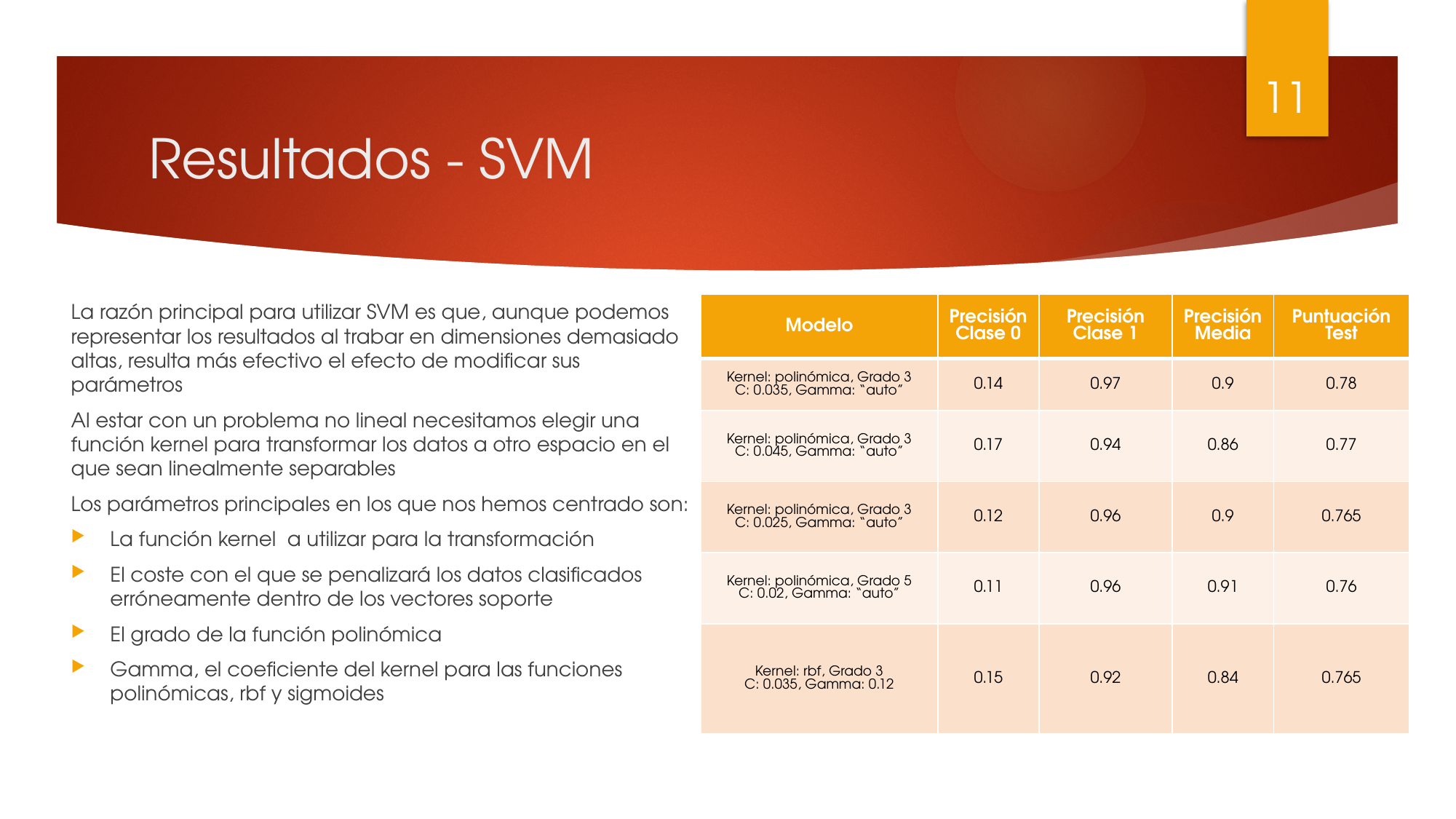

11
# Resultados - SVM
La razón principal para utilizar SVM es que, aunque podemos representar los resultados al trabar en dimensiones demasiado altas, resulta más efectivo el efecto de modificar sus parámetros
Al estar con un problema no lineal necesitamos elegir una función kernel para transformar los datos a otro espacio en el que sean linealmente separables
Los parámetros principales en los que nos hemos centrado son:
La función kernel  a utilizar para la transformación
El coste con el que se penalizará los datos clasificados erróneamente dentro de los vectores soporte
El grado de la función polinómica
Gamma, el coeficiente del kernel para las funciones polinómicas, rbf y sigmoides

| Modelo | Precisión Clase 0 | Precisión Clase 1 | Precisión Media | Puntuación Test |
| --- | --- | --- | --- | --- |
| Kernel: polinómica, Grado 3 C: 0.035, Gamma: “auto” | 0.14 | 0.97 | 0.9 | 0.78 |
| Kernel: polinómica, Grado 3 C: 0.045, Gamma: “auto” | 0.17 | 0.94 | 0.86 | 0.77 |
| Kernel: polinómica, Grado 3 C: 0.025, Gamma: “auto” | 0.12 | 0.96 | 0.9 | 0.765 |
| Kernel: polinómica, Grado 5 C: 0.02, Gamma: “auto” | 0.11 | 0.96 | 0.91 | 0.76 |
| Kernel: rbf, Grado 3 C: 0.035, Gamma: 0.12 | 0.15 | 0.92 | 0.84 | 0.765 |